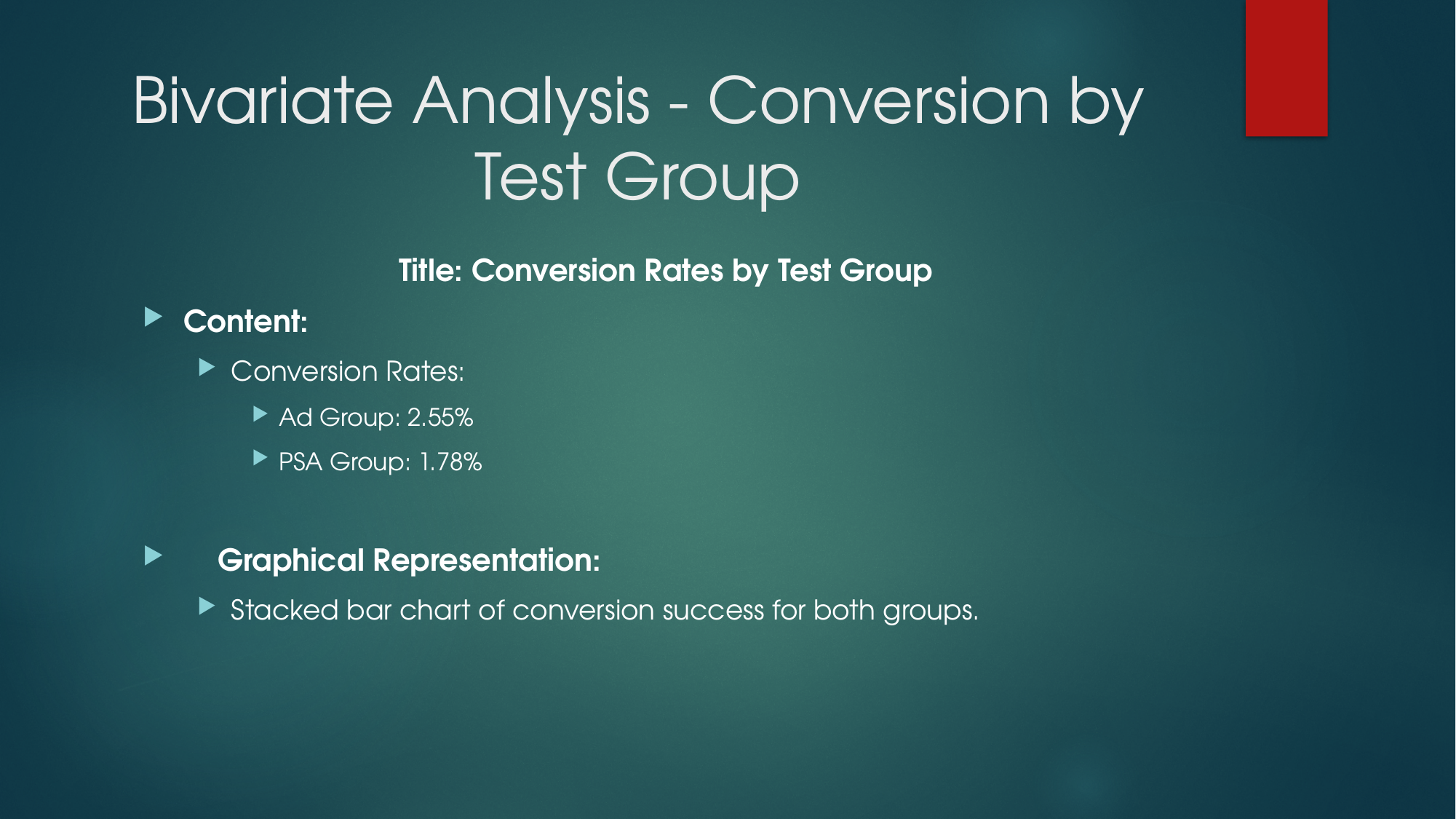

# Bivariate Analysis - Conversion by Test Group
Title: Conversion Rates by Test Group
Content:
Conversion Rates:
Ad Group: 2.55%
PSA Group: 1.78%

    Graphical Representation:
Stacked bar chart of conversion success for both groups.